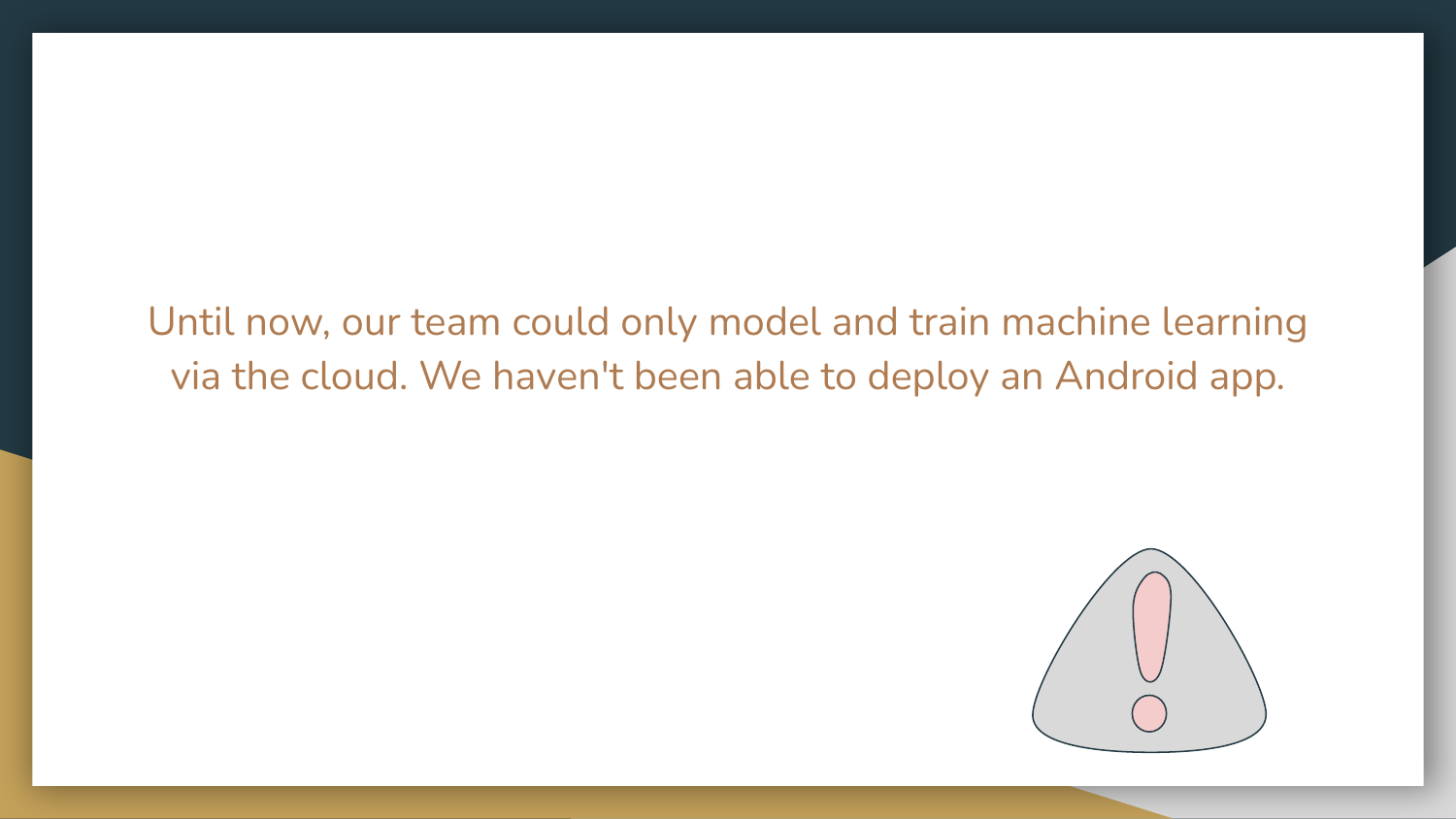

# Until now, our team could only model and train machine learning via the cloud. We haven't been able to deploy an Android app.